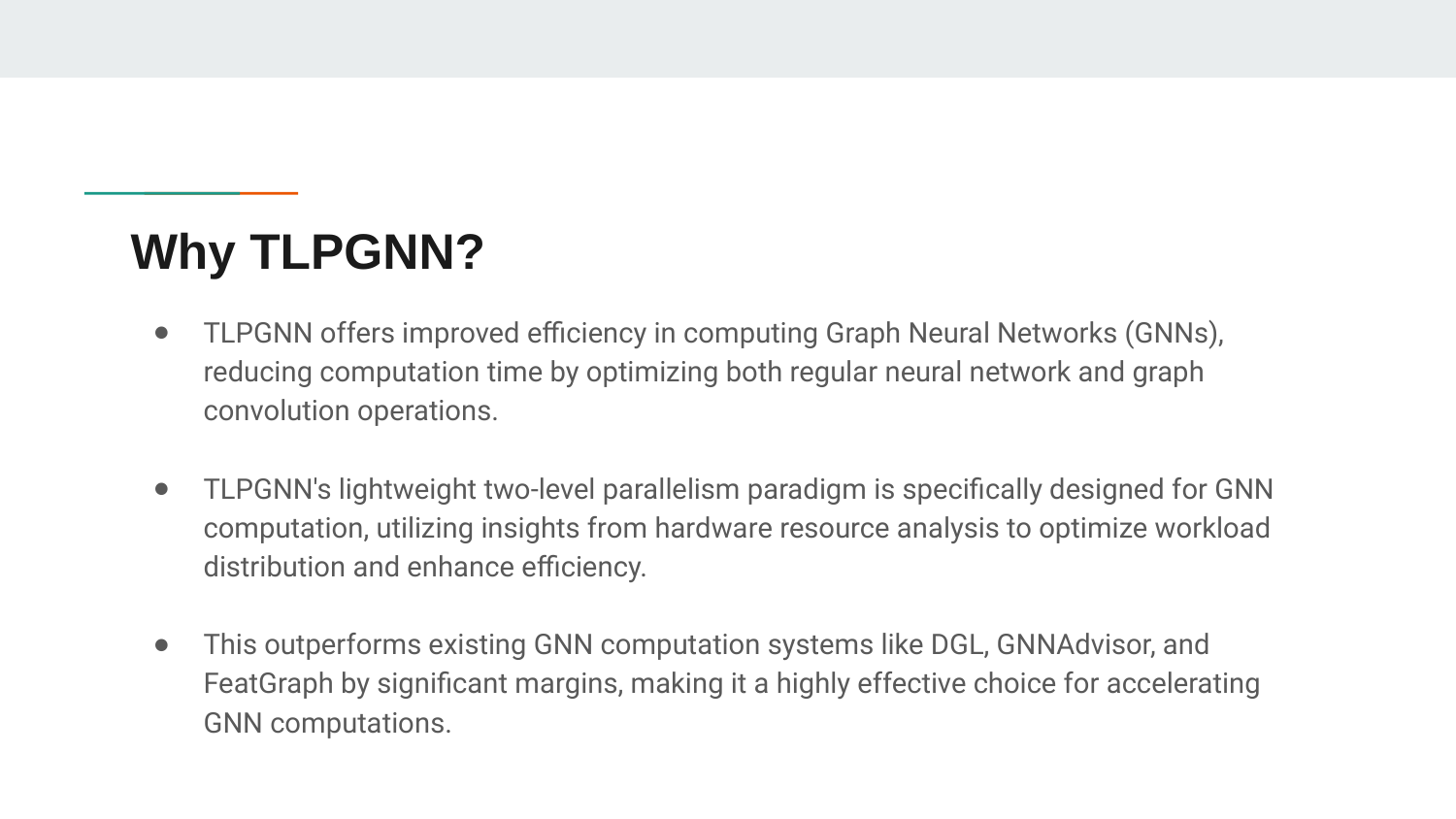

# Why TLPGNN?
TLPGNN offers improved efficiency in computing Graph Neural Networks (GNNs), reducing computation time by optimizing both regular neural network and graph convolution operations.

TLPGNN's lightweight two-level parallelism paradigm is specifically designed for GNN computation, utilizing insights from hardware resource analysis to optimize workload distribution and enhance efficiency.

This outperforms existing GNN computation systems like DGL, GNNAdvisor, and FeatGraph by significant margins, making it a highly effective choice for accelerating GNN computations.